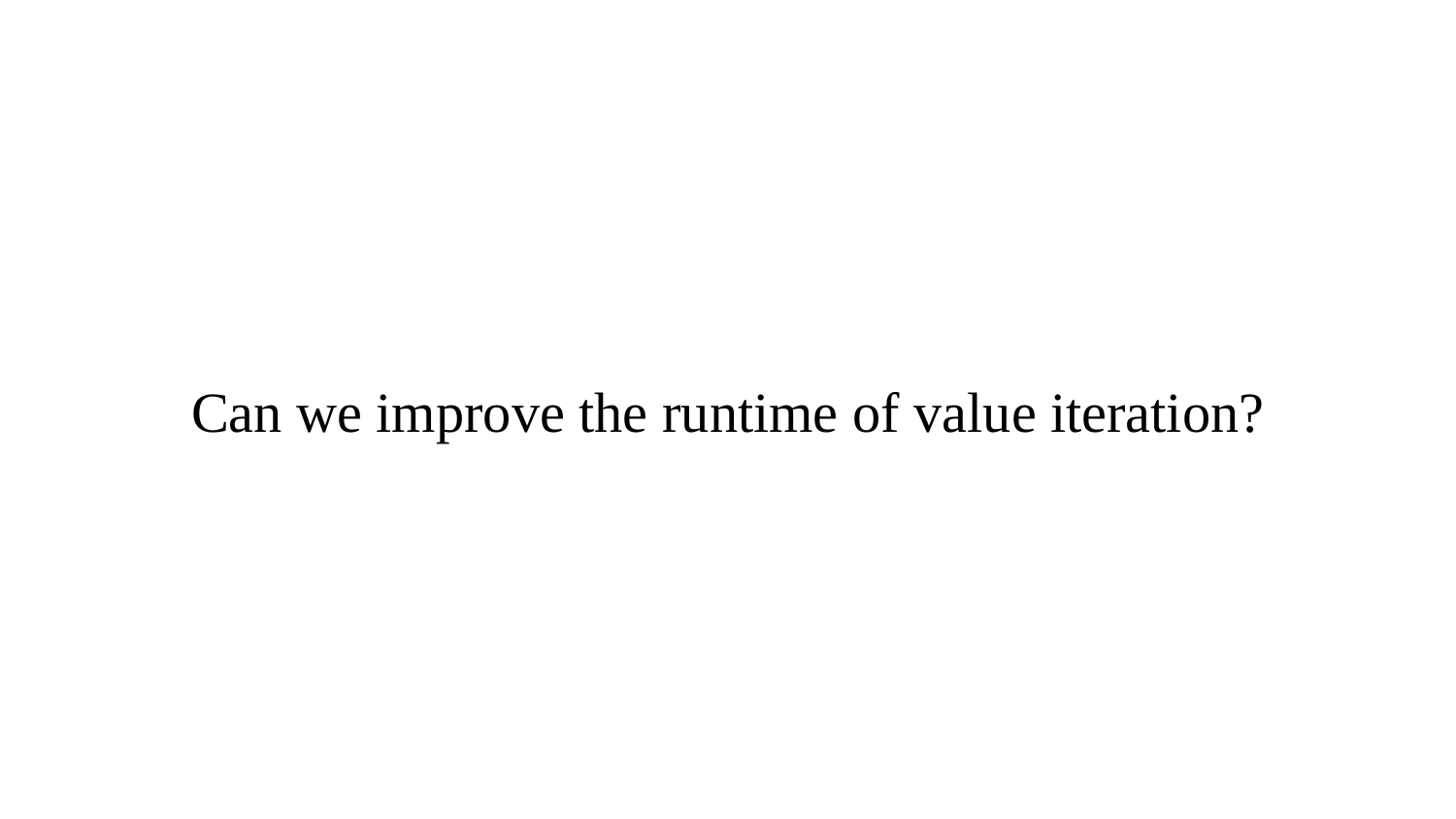

# Can we improve the runtime of value iteration?